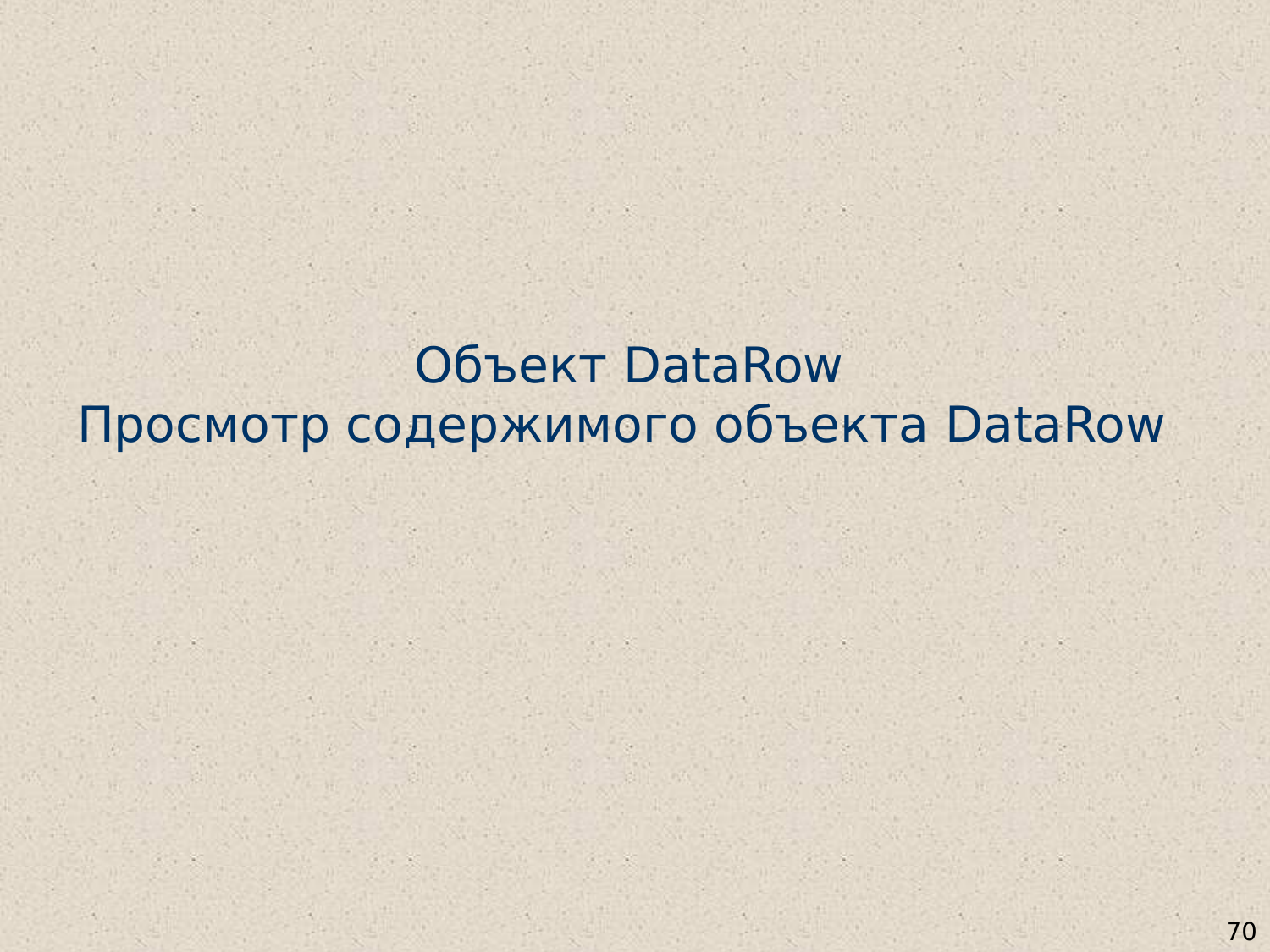

# Объект DataRow Просмотр содержимого объекта DataRow
70